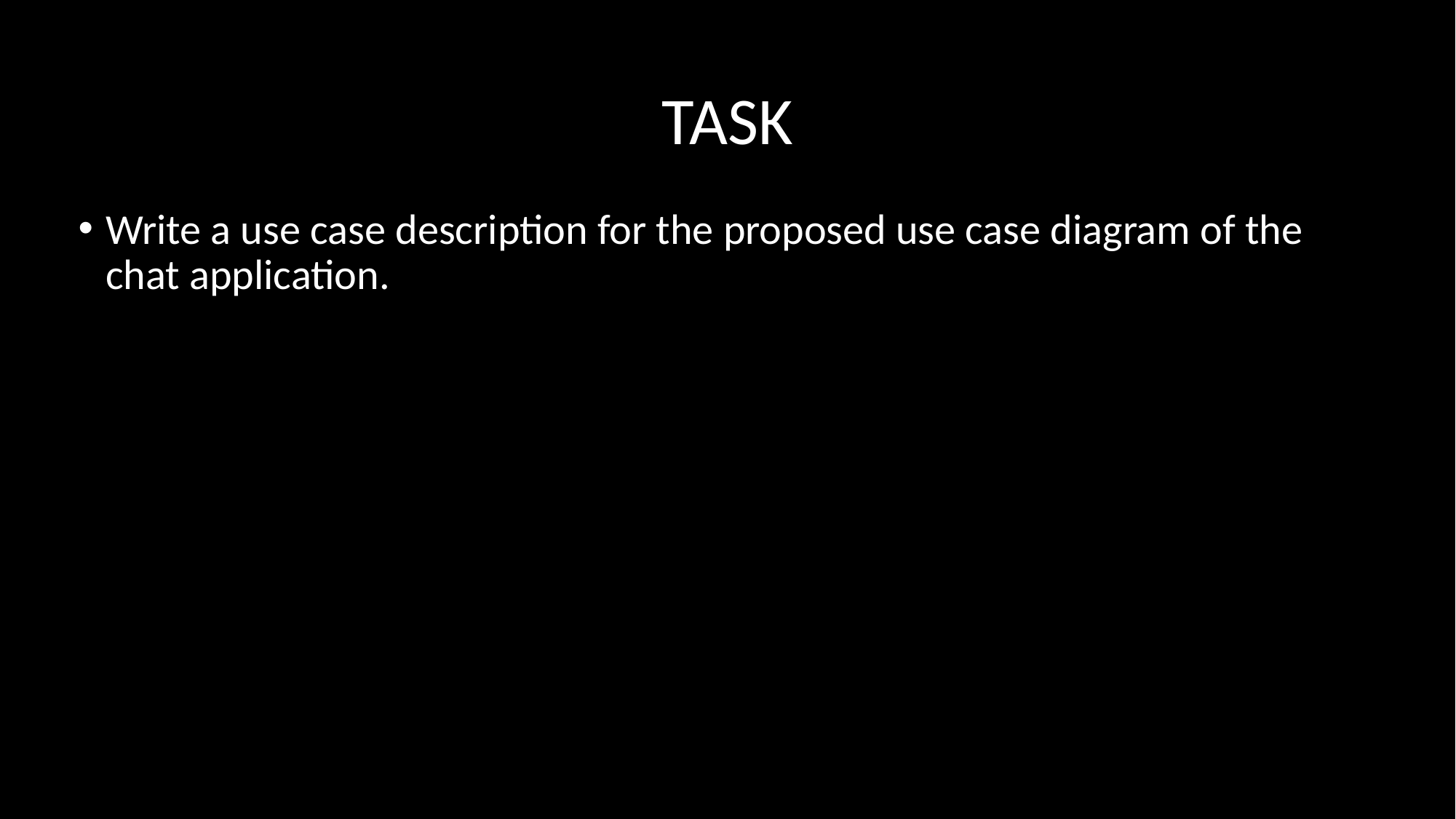

# TASK
Write a use case description for the proposed use case diagram of the chat application.